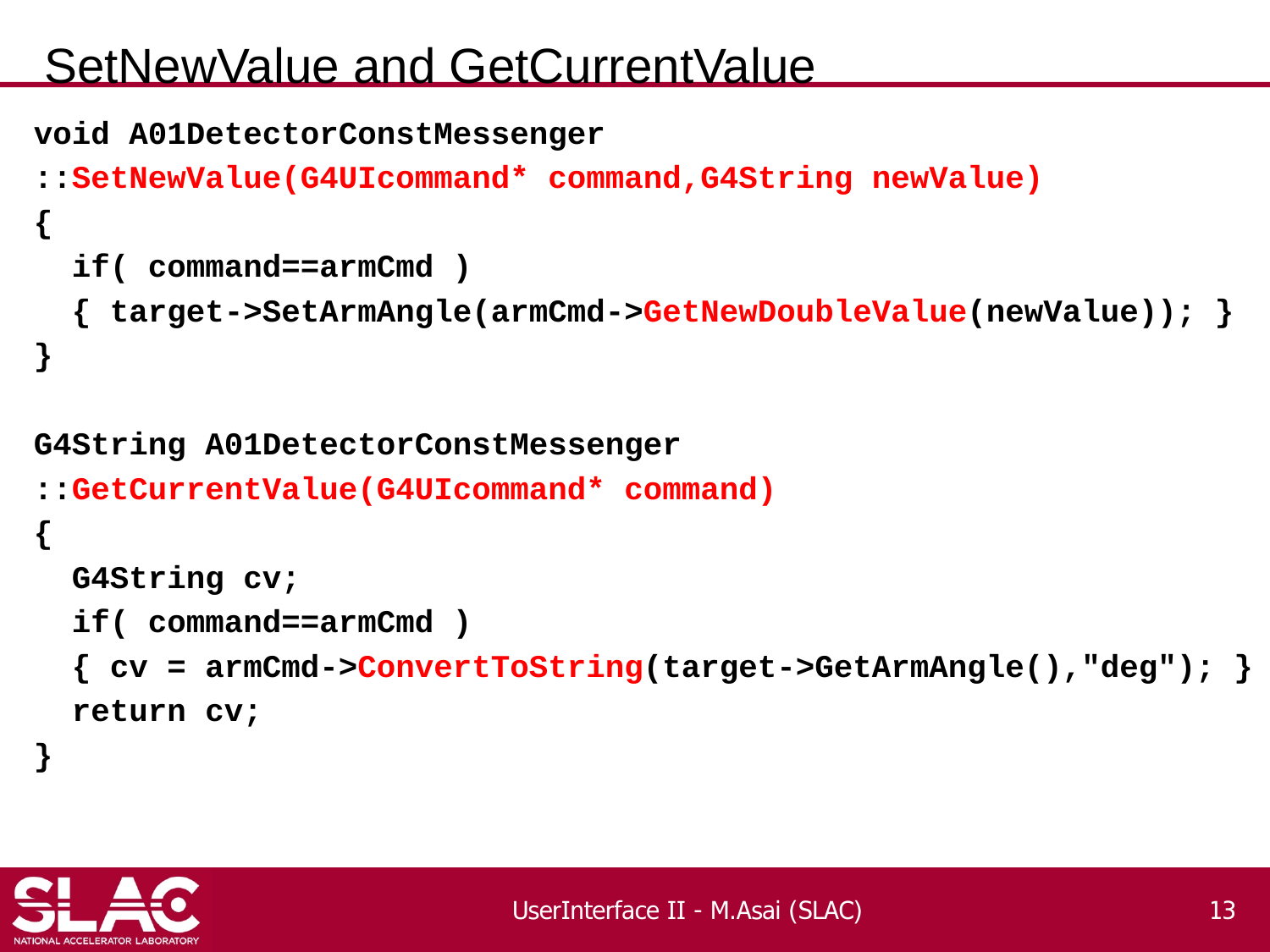

# SetNewValue and GetCurrentValue
void A01DetectorConstMessenger
::SetNewValue(G4UIcommand* command,G4String newValue)
{
  if( command==armCmd )
  { target->SetArmAngle(armCmd->GetNewDoubleValue(newValue)); }
}

G4String A01DetectorConstMessenger
::GetCurrentValue(G4UIcommand* command)
{
  G4String cv;
  if( command==armCmd )
  { cv = armCmd->ConvertToString(target->GetArmAngle(),"deg"); }
  return cv;
}

UserInterface II - M.Asai (SLAC)
13